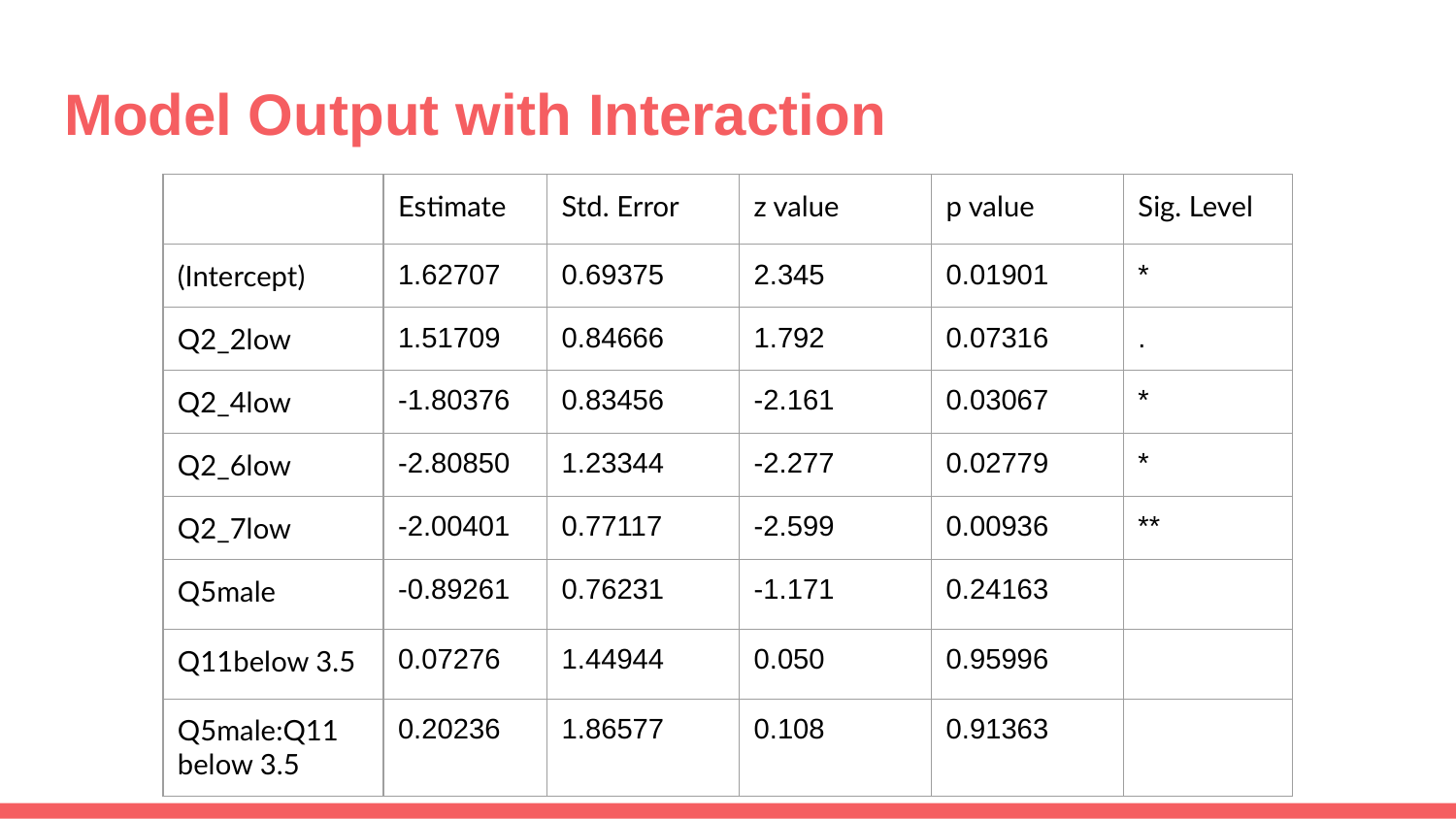

# Model Output with Interaction
|  | Estimate | Std. Error | z value | p value | Sig. Level |
| --- | --- | --- | --- | --- | --- |
| (Intercept) | 1.62707 | 0.69375 | 2.345 | 0.01901 | \* |
| Q2\_2low | 1.51709 | 0.84666 | 1.792 | 0.07316 | . |
| Q2\_4low | -1.80376 | 0.83456 | -2.161 | 0.03067 | \* |
| Q2\_6low | -2.80850 | 1.23344 | -2.277 | 0.02779 | \* |
| Q2\_7low | -2.00401 | 0.77117 | -2.599 | 0.00936 | \*\* |
| Q5male | -0.89261 | 0.76231 | -1.171 | 0.24163 |  |
| Q11below 3.5 | 0.07276 | 1.44944 | 0.050 | 0.95996 |  |
| Q5male:Q11 below 3.5 | 0.20236 | 1.86577 | 0.108 | 0.91363 |  |